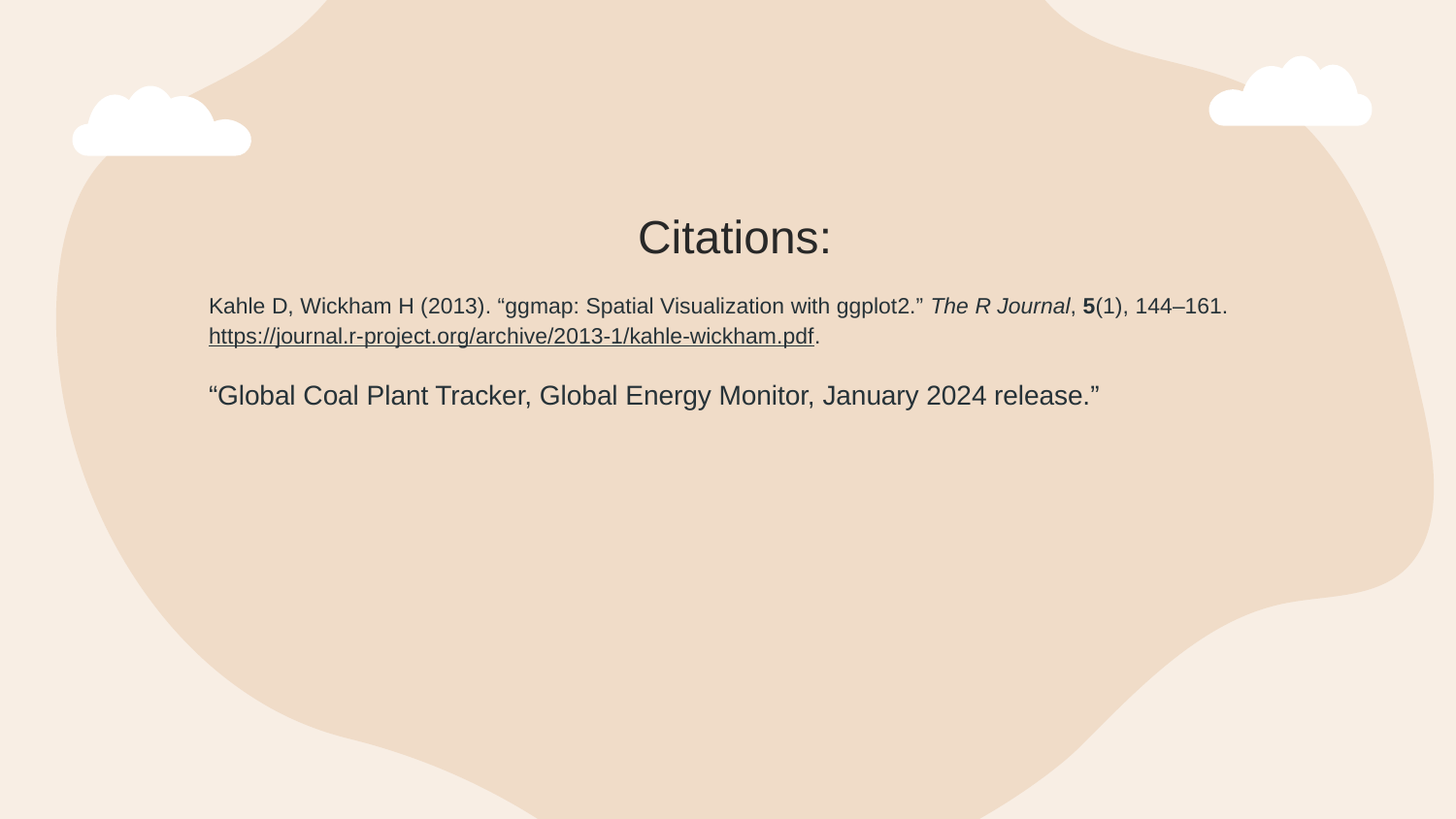

Citations:
Kahle D, Wickham H (2013). “ggmap: Spatial Visualization with ggplot2.” The R Journal, 5(1), 144–161. https://journal.r-project.org/archive/2013-1/kahle-wickham.pdf.
“Global Coal Plant Tracker, Global Energy Monitor, January 2024 release.”